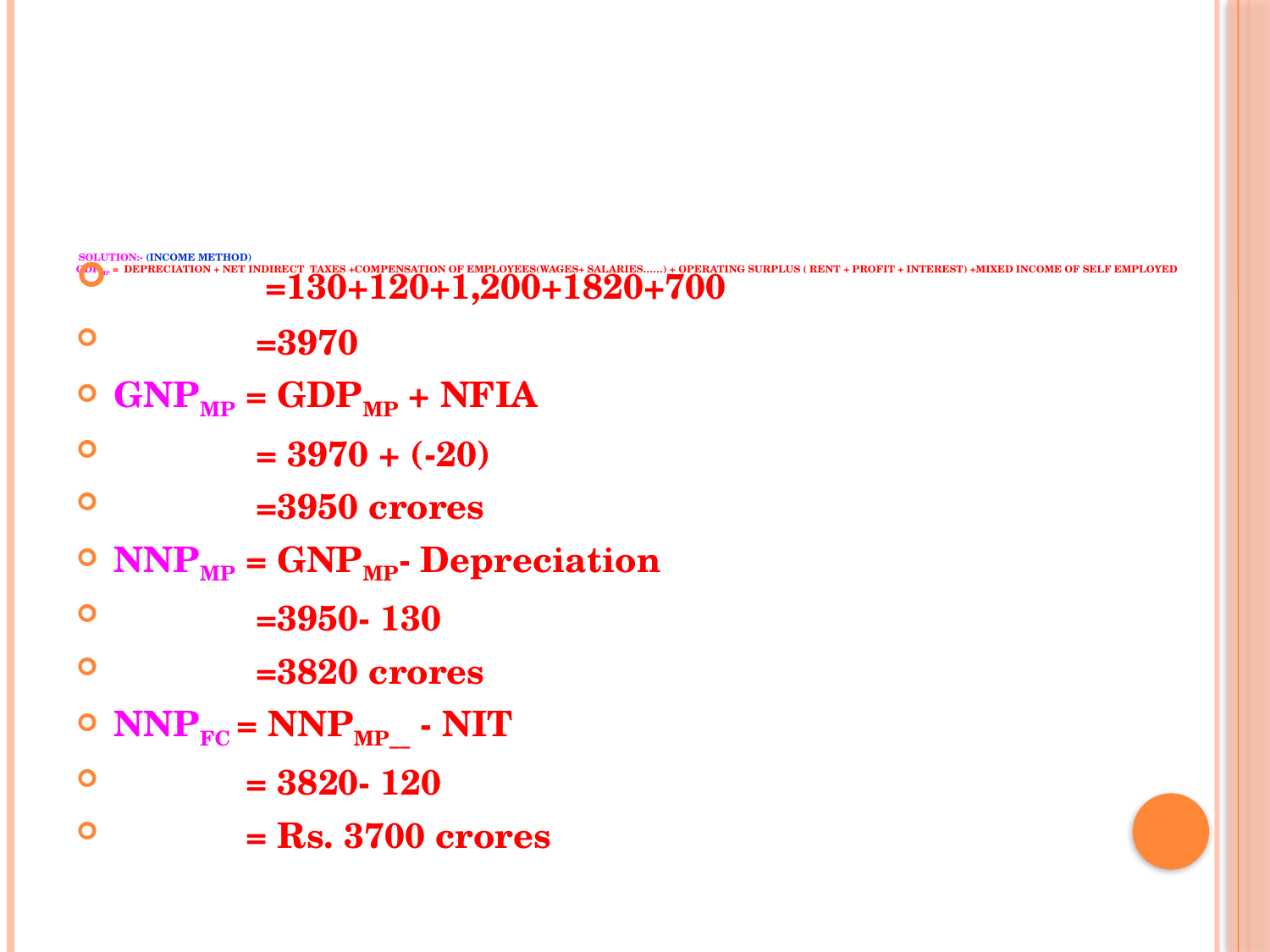

# Solution:- (Income method) GDPMP =  Depreciation + Net indirect  taxes +Compensation of employees(Wages+ salaries……) + Operating surplus ( rent + profit + Interest) +mixed income of self employed
           =130+120+1,200+1820+700
              =3970
GNPMP = GDPMP + NFIA
              = 3970 + (-20)
              =3950 crores
NNPMP = GNPMP- Depreciation
              =3950- 130
              =3820 crores
NNPFC = NNPMP__ - NIT
             = 3820- 120
             = Rs. 3700 crores